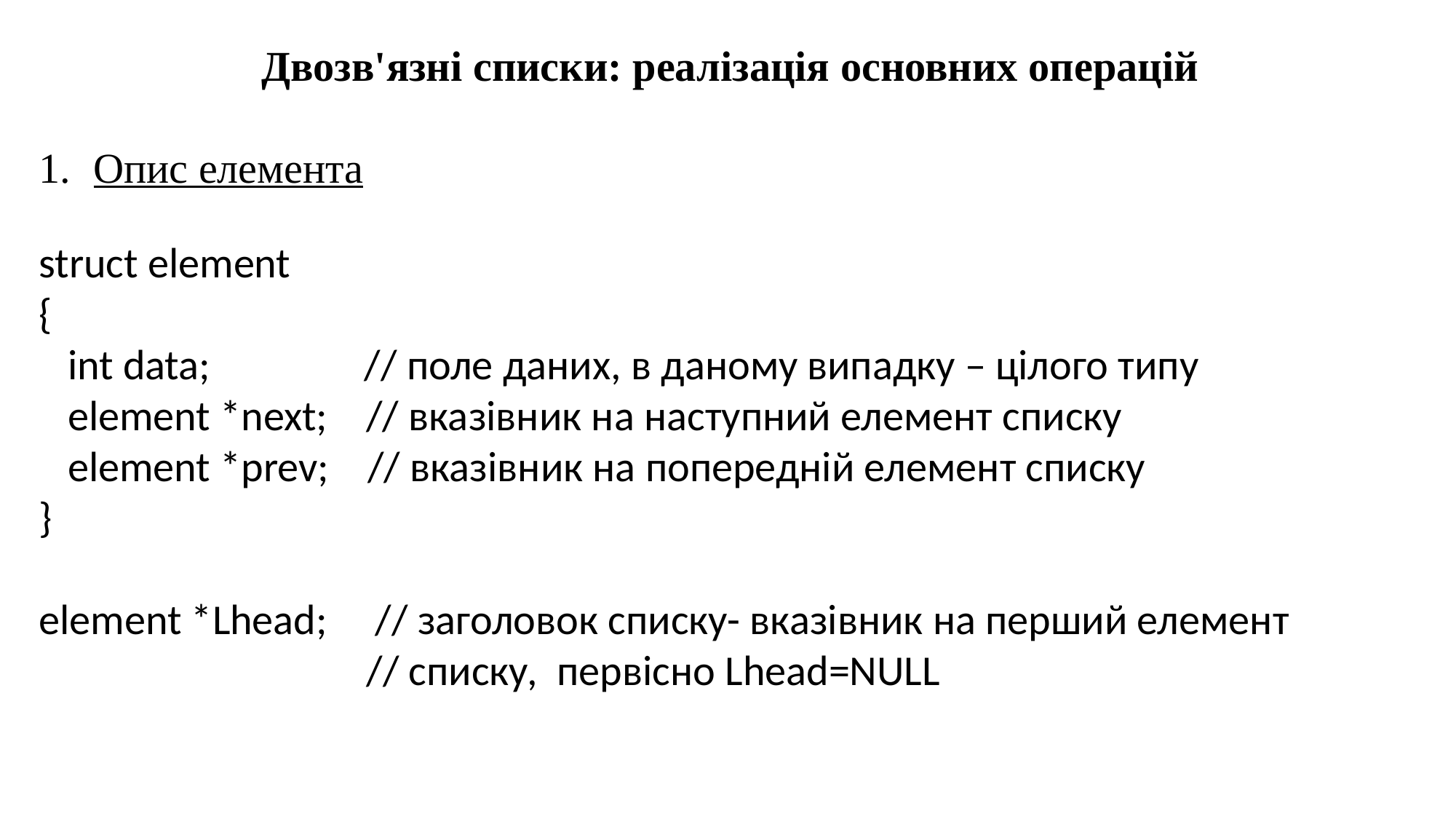

Двозв'язні списки: реалізація основних операцій

Опис елемента

struct element
{
   int data;                // поле даних, в даному випадку – цілого типу
   element *next;    // вказівник на наступний елемент списку
   element *prev;    // вказівник на попередній елемент списку
}

element *Lhead;     // заголовок списку- вказівник на перший елемент
			// списку,  первісно Lhead=NULL